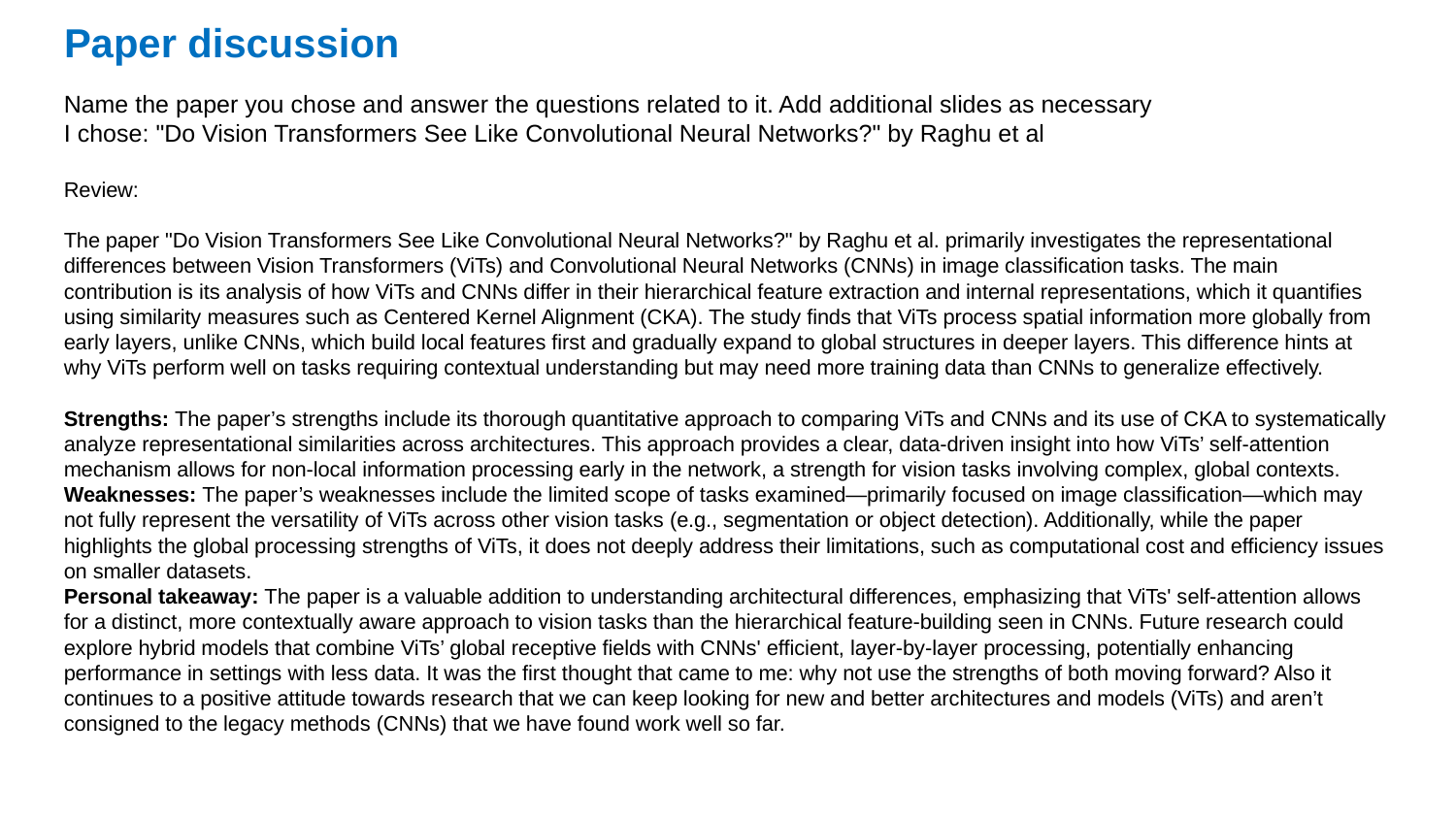

Paper discussion
Name the paper you chose and answer the questions related to it. Add additional slides as necessary
I chose: "Do Vision Transformers See Like Convolutional Neural Networks?" by Raghu et al

Review:

The paper "Do Vision Transformers See Like Convolutional Neural Networks?" by Raghu et al. primarily investigates the representational differences between Vision Transformers (ViTs) and Convolutional Neural Networks (CNNs) in image classification tasks. The main contribution is its analysis of how ViTs and CNNs differ in their hierarchical feature extraction and internal representations, which it quantifies using similarity measures such as Centered Kernel Alignment (CKA). The study finds that ViTs process spatial information more globally from early layers, unlike CNNs, which build local features first and gradually expand to global structures in deeper layers. This difference hints at why ViTs perform well on tasks requiring contextual understanding but may need more training data than CNNs to generalize effectively.

Strengths: The paper’s strengths include its thorough quantitative approach to comparing ViTs and CNNs and its use of CKA to systematically analyze representational similarities across architectures. This approach provides a clear, data-driven insight into how ViTs’ self-attention mechanism allows for non-local information processing early in the network, a strength for vision tasks involving complex, global contexts.
Weaknesses: The paper’s weaknesses include the limited scope of tasks examined—primarily focused on image classification—which may not fully represent the versatility of ViTs across other vision tasks (e.g., segmentation or object detection). Additionally, while the paper highlights the global processing strengths of ViTs, it does not deeply address their limitations, such as computational cost and efficiency issues on smaller datasets.
Personal takeaway: The paper is a valuable addition to understanding architectural differences, emphasizing that ViTs' self-attention allows for a distinct, more contextually aware approach to vision tasks than the hierarchical feature-building seen in CNNs. Future research could explore hybrid models that combine ViTs’ global receptive fields with CNNs' efficient, layer-by-layer processing, potentially enhancing performance in settings with less data. It was the first thought that came to me: why not use the strengths of both moving forward? Also it continues to a positive attitude towards research that we can keep looking for new and better architectures and models (ViTs) and aren’t consigned to the legacy methods (CNNs) that we have found work well so far.